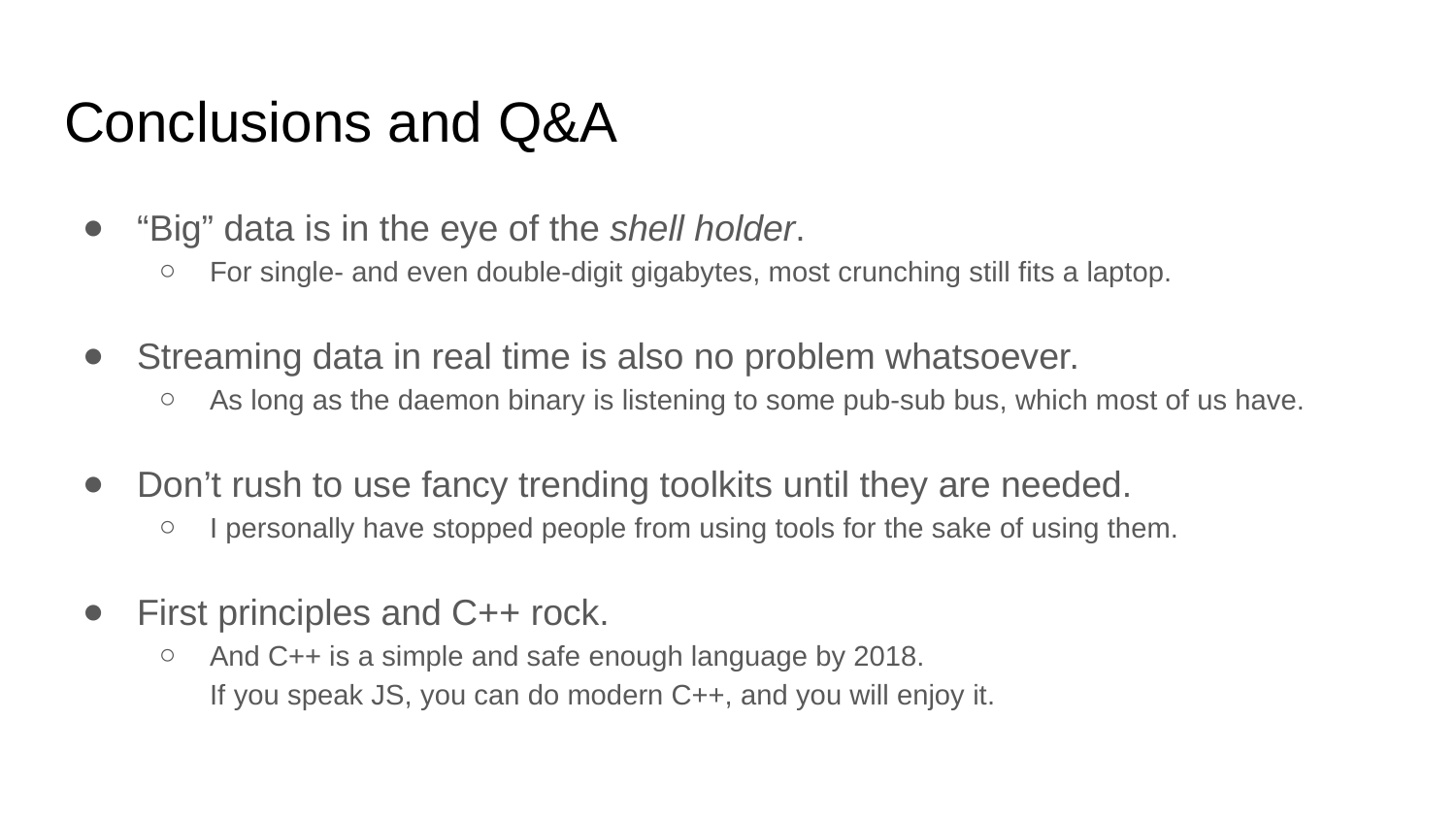

# Conclusions and Q&A
“Big” data is in the eye of the shell holder.
For single- and even double-digit gigabytes, most crunching still fits a laptop.
Streaming data in real time is also no problem whatsoever.
As long as the daemon binary is listening to some pub-sub bus, which most of us have.
Don’t rush to use fancy trending toolkits until they are needed.
I personally have stopped people from using tools for the sake of using them.
First principles and C++ rock.
And C++ is a simple and safe enough language by 2018.
If you speak JS, you can do modern C++, and you will enjoy it.